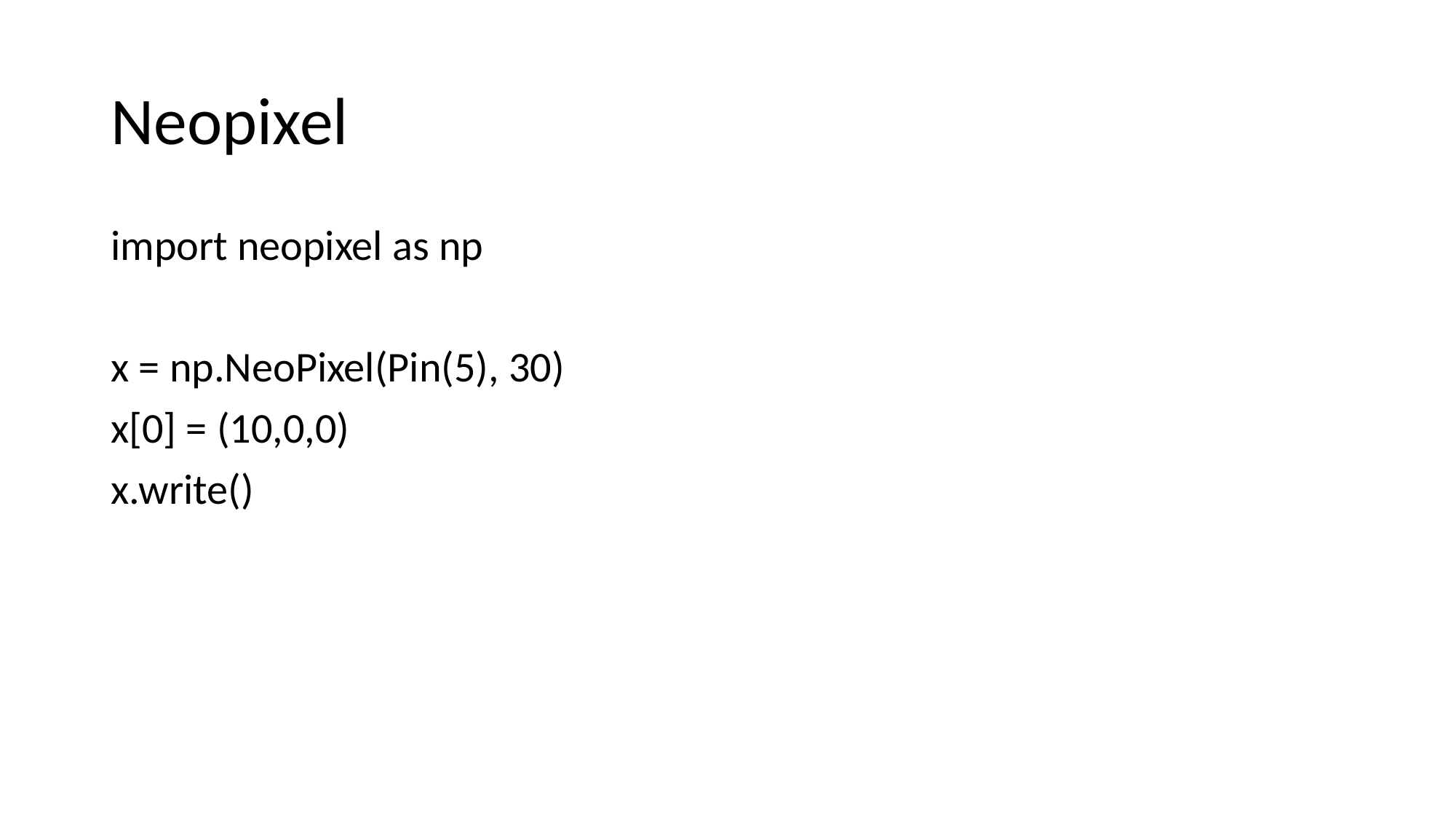

# Neopixel
import neopixel as np

x = np.NeoPixel(Pin(5), 30)
x[0] = (10,0,0)
x.write()